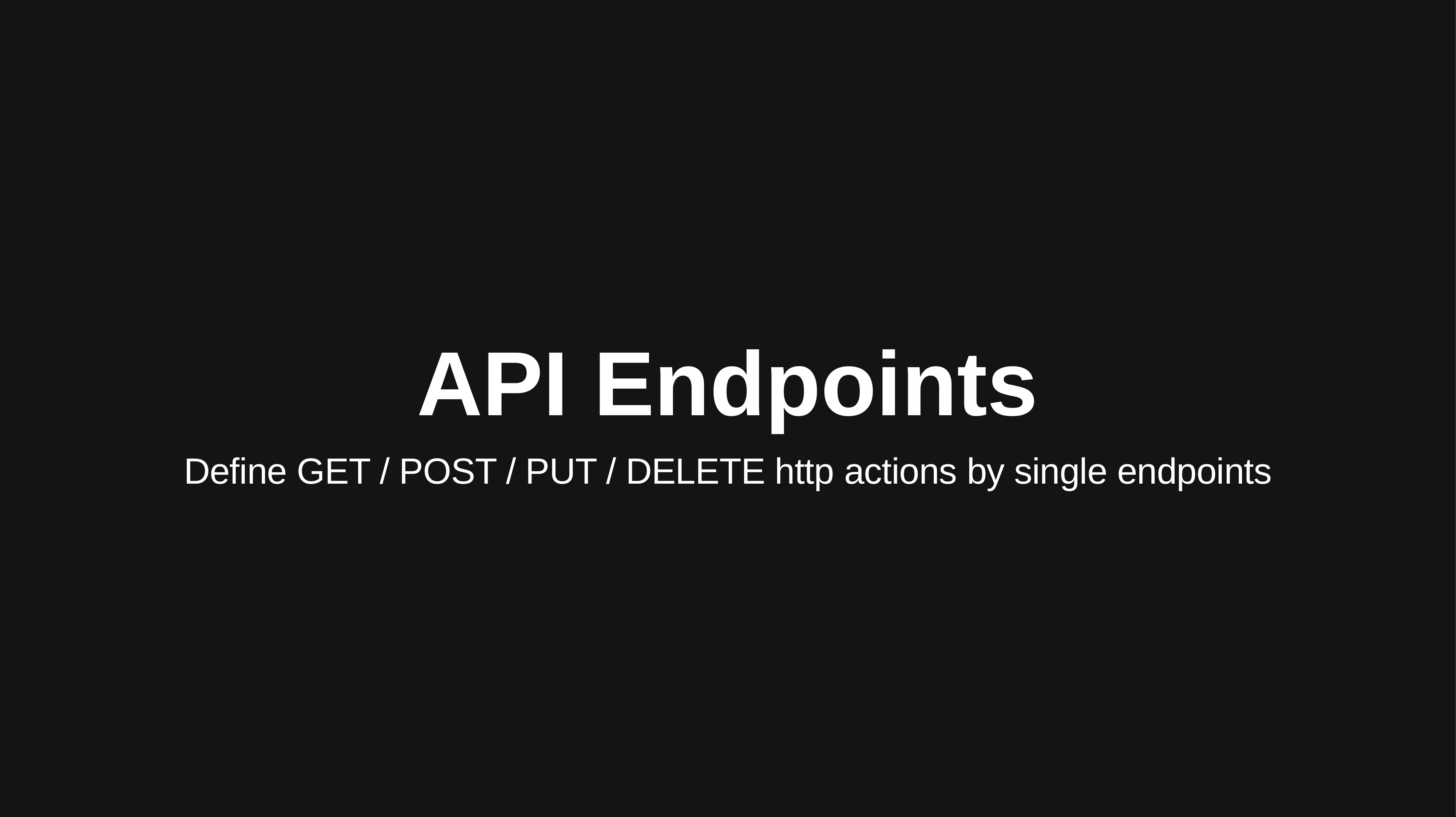

# API Endpoints
Define GET / POST / PUT / DELETE http actions by single endpoints